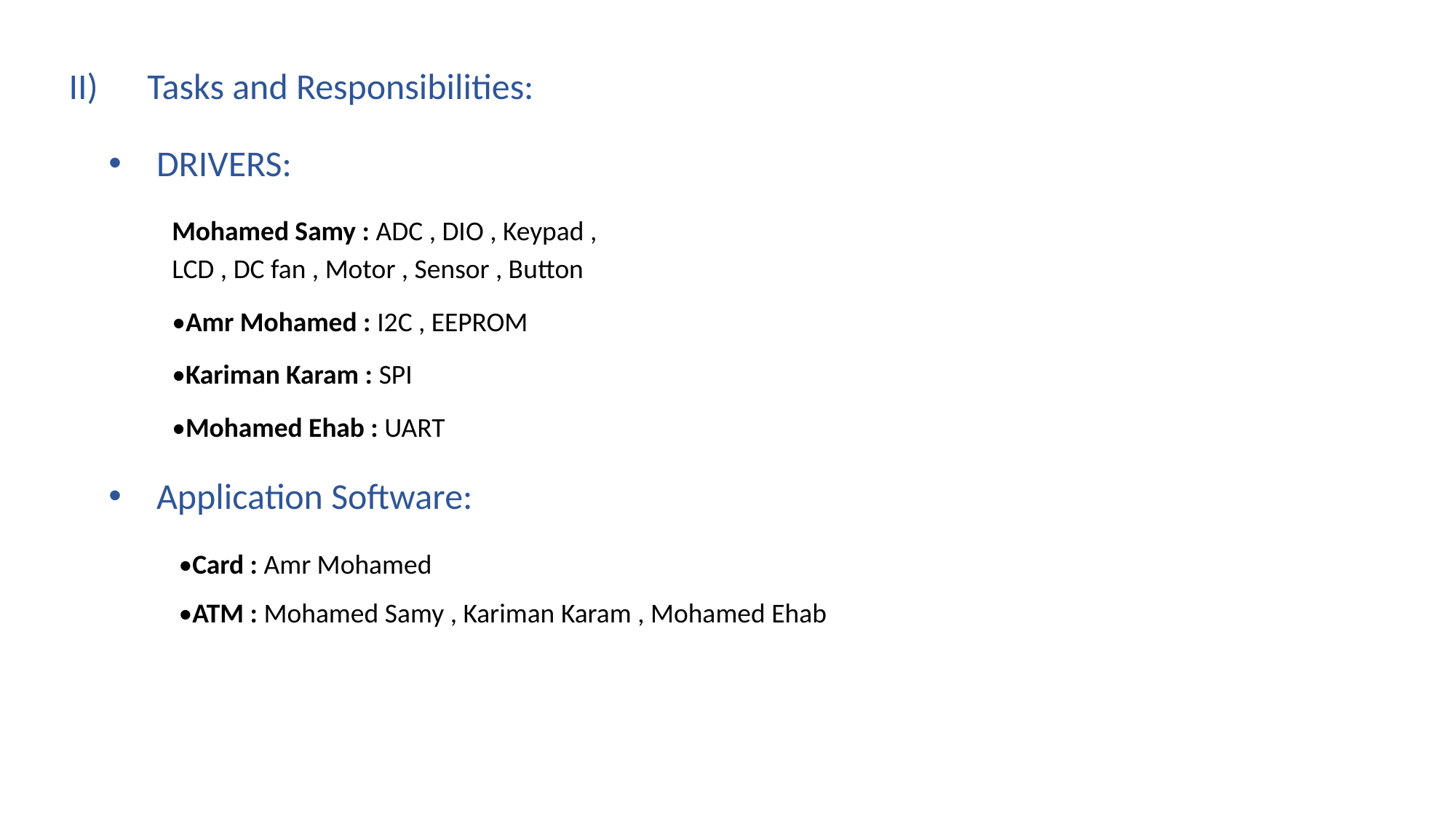

# II)      Tasks and Responsibilities:

DRIVERS:

Mohamed Samy : ADC , DIO , Keypad , LCD , DC fan , Motor , Sensor , Button
•Amr Mohamed : I2C , EEPROM
•Kariman Karam : SPI
•Mohamed Ehab : UART

Application Software:

•Card : Amr Mohamed
•ATM : Mohamed Samy , Kariman Karam , Mohamed Ehab